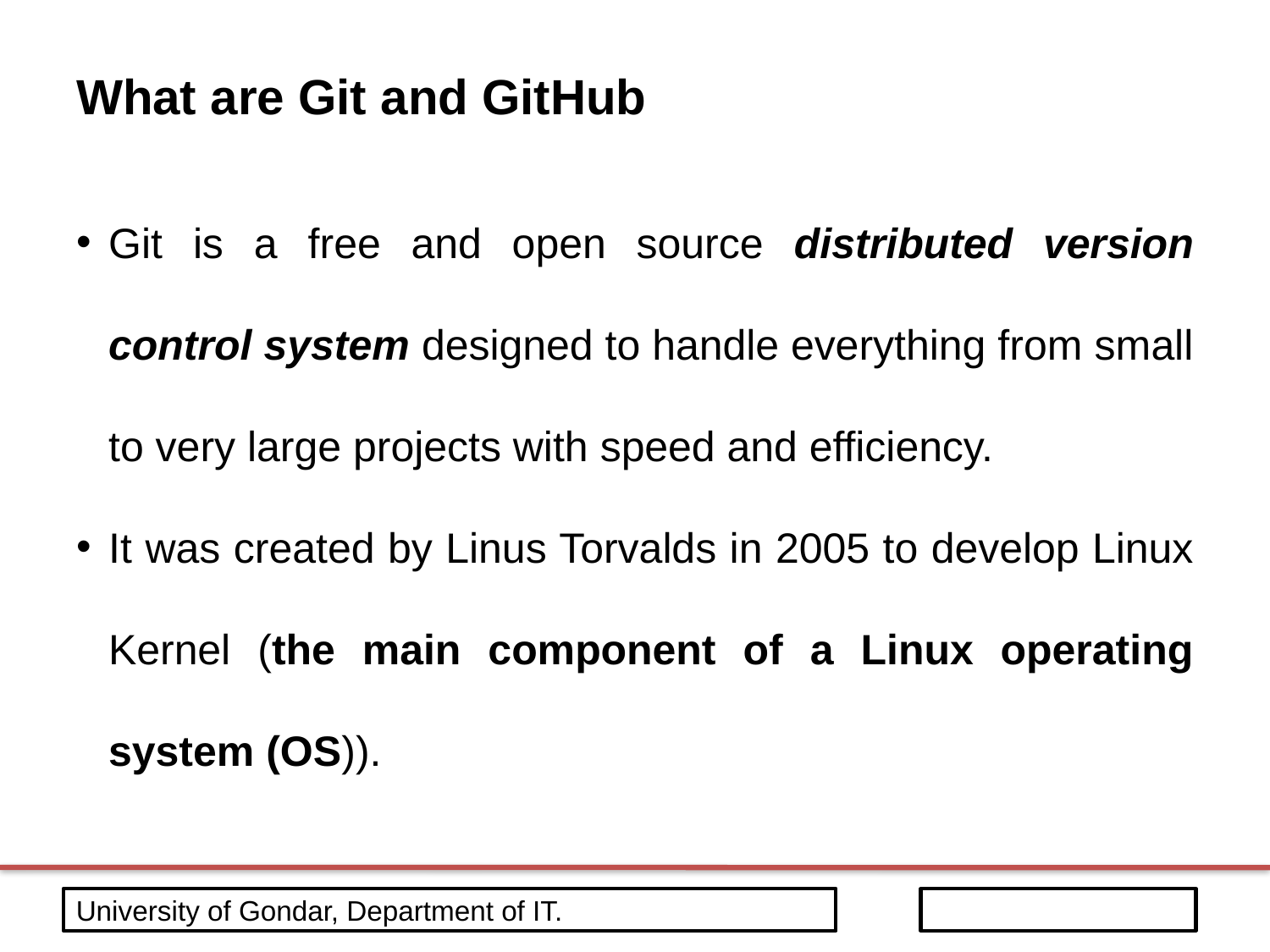

# What are Git and GitHub
Git is a free and open source distributed version control system designed to handle everything from small to very large projects with speed and efficiency.
It was created by Linus Torvalds in 2005 to develop Linux Kernel (the main component of a Linux operating system (OS)).